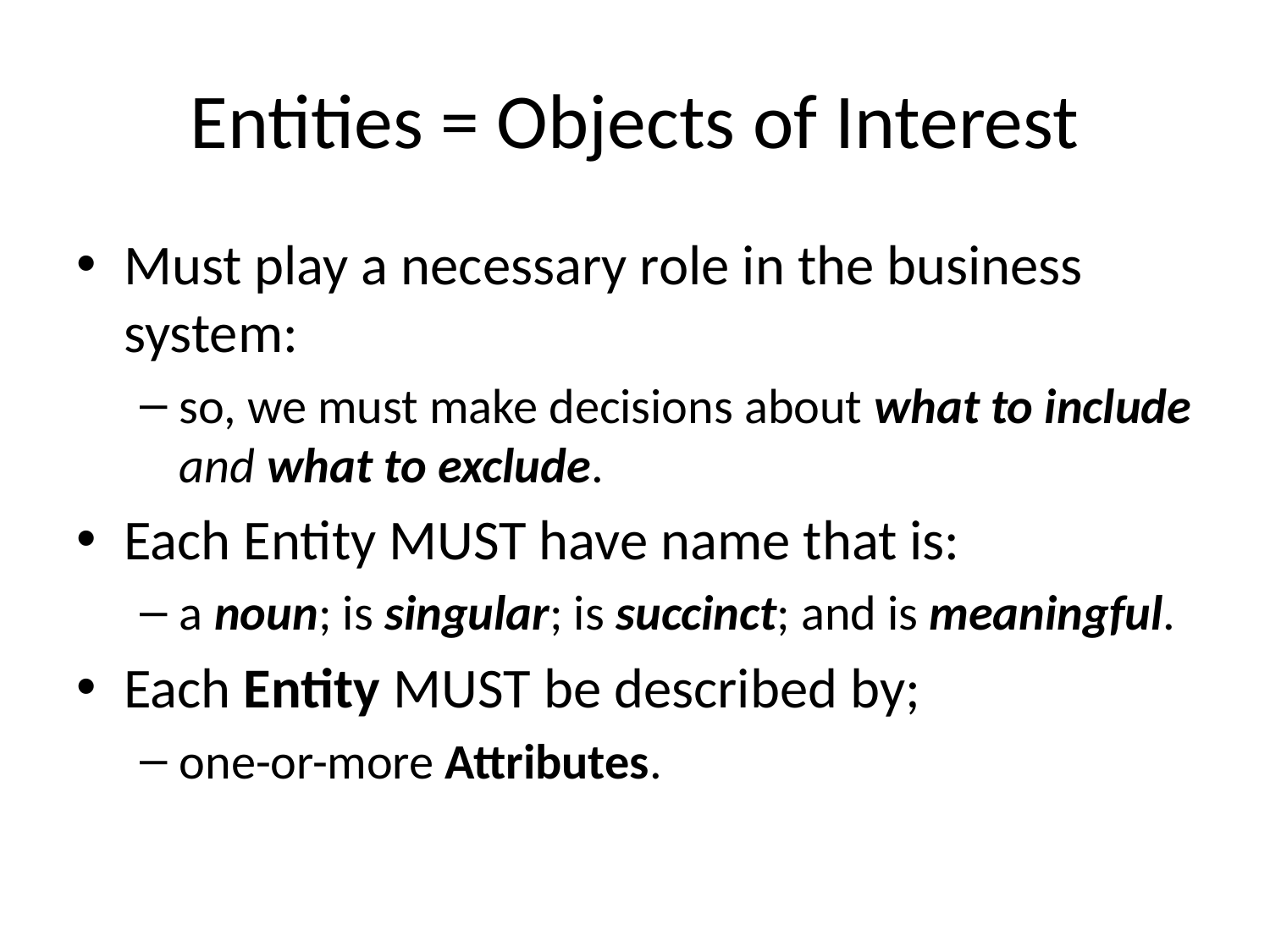

# Entities = Objects of Interest
Must play a necessary role in the business system:
so, we must make decisions about what to include and what to exclude.
Each Entity MUST have name that is:
a noun; is singular; is succinct; and is meaningful.
Each Entity MUST be described by;
one-or-more Attributes.